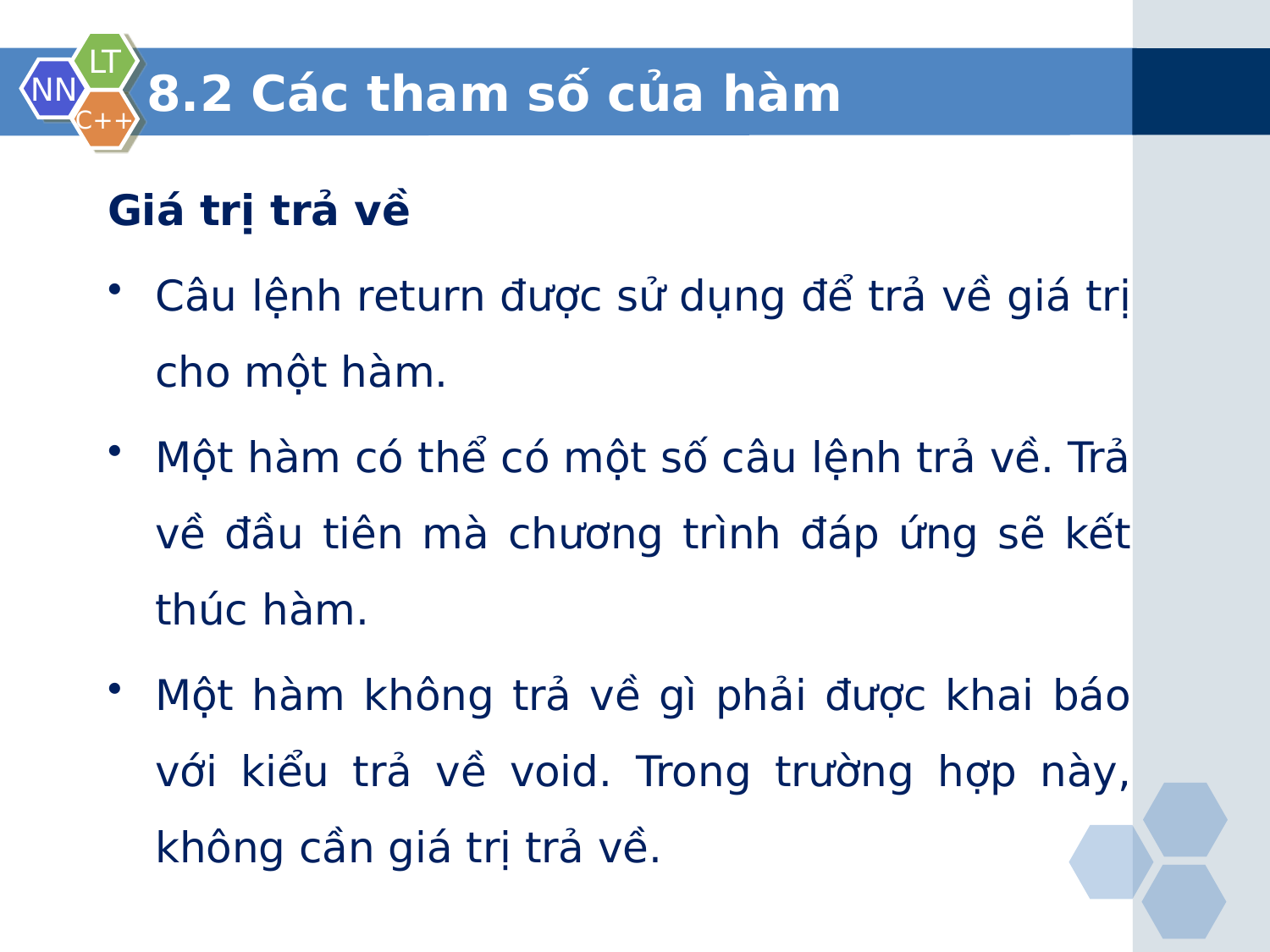

8.2 Các tham số của hàm
Giá trị trả về
Câu lệnh return được sử dụng để trả về giá trị cho một hàm.
Một hàm có thể có một số câu lệnh trả về. Trả về đầu tiên mà chương trình đáp ứng sẽ kết thúc hàm.
Một hàm không trả về gì phải được khai báo với kiểu trả về void. Trong trường hợp này, không cần giá trị trả về.